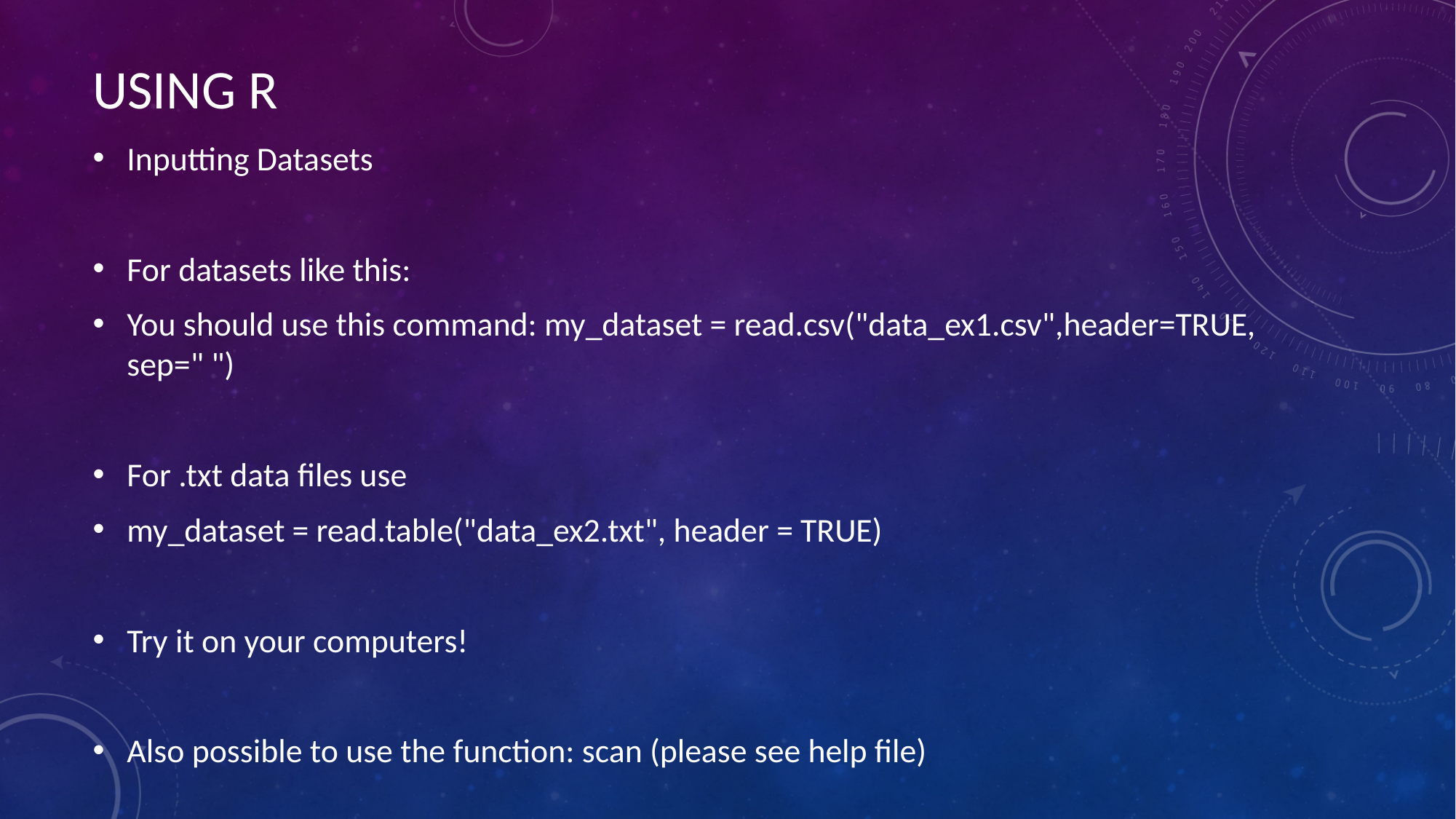

# Using R
Inputting Datasets

For datasets like this:
You should use this command: my_dataset = read.csv("data_ex1.csv",header=TRUE, sep=" ")

For .txt data files use
my_dataset = read.table("data_ex2.txt", header = TRUE)

Try it on your computers!

Also possible to use the function: scan (please see help file)